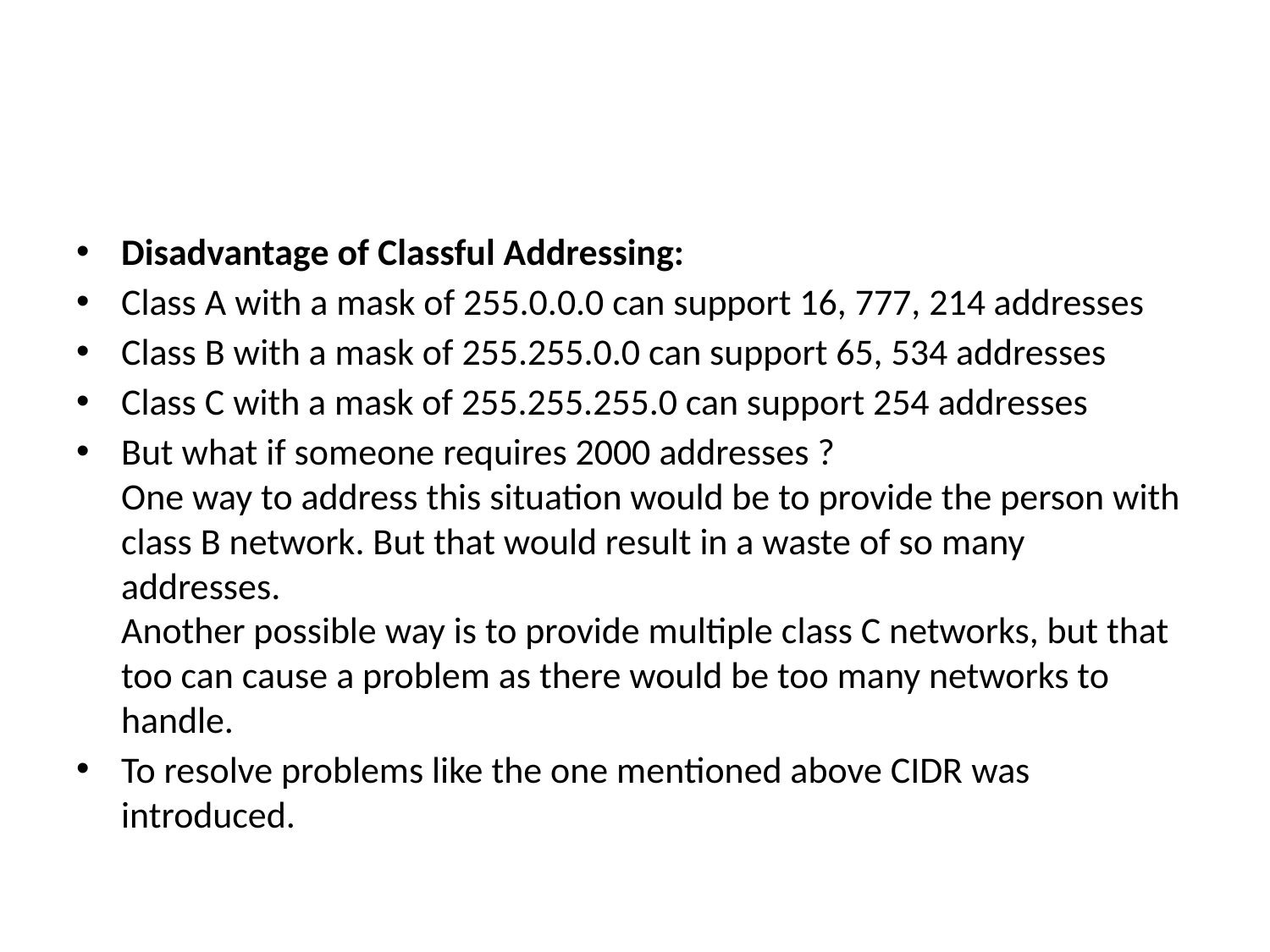

#
Disadvantage of Classful Addressing:
Class A with a mask of 255.0.0.0 can support 16, 777, 214 addresses
Class B with a mask of 255.255.0.0 can support 65, 534 addresses
Class C with a mask of 255.255.255.0 can support 254 addresses
But what if someone requires 2000 addresses ?
One way to address this situation would be to provide the person with class B network. But that would result in a waste of so many addresses.
Another possible way is to provide multiple class C networks, but that too can cause a problem as there would be too many networks to handle.
To resolve problems like the one mentioned above CIDR was introduced.